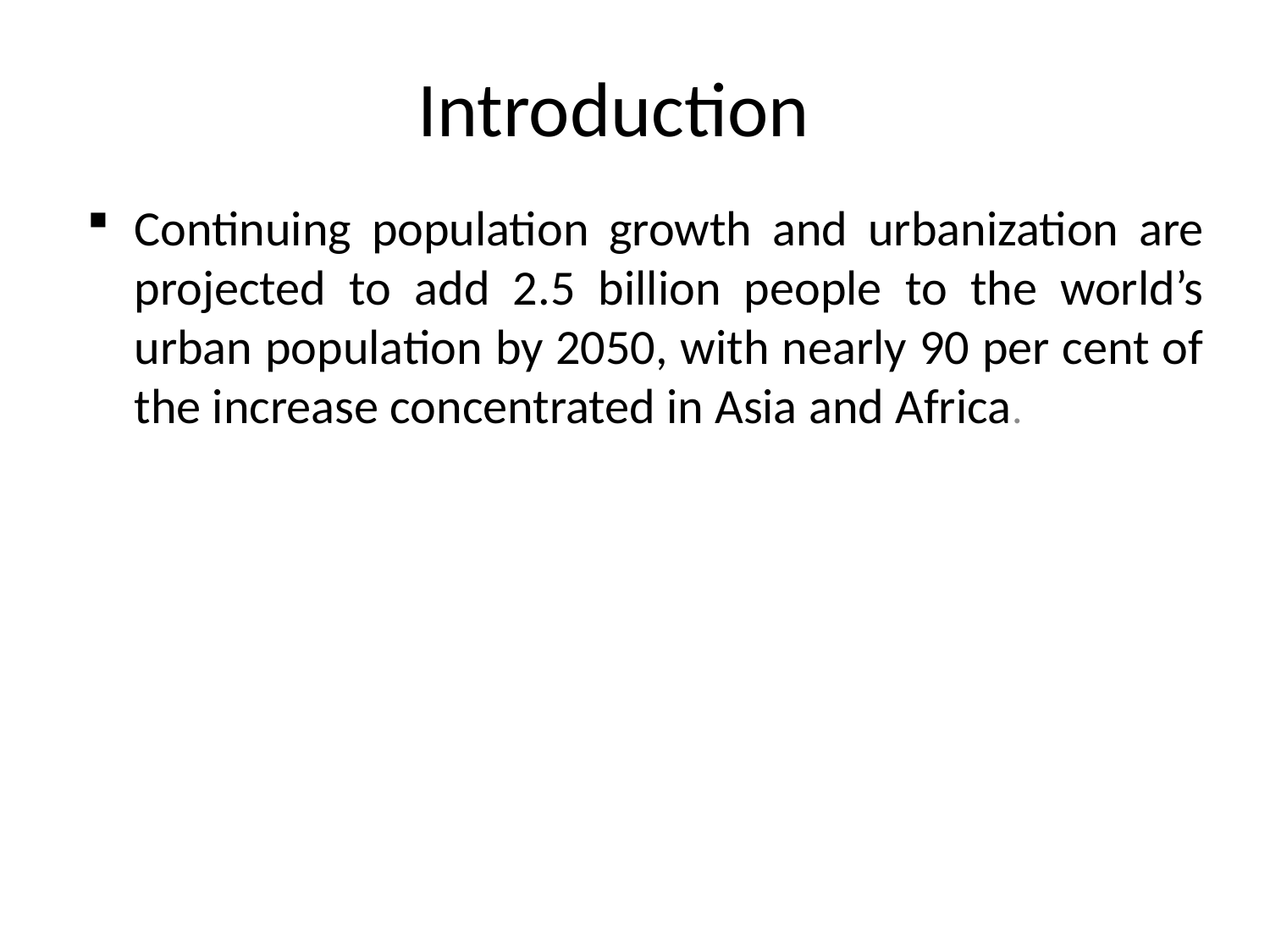

# Introduction
Continuing population growth and urbanization are projected to add 2.5 billion people to the world’s urban population by 2050, with nearly 90 per cent of the increase concentrated in Asia and Africa.